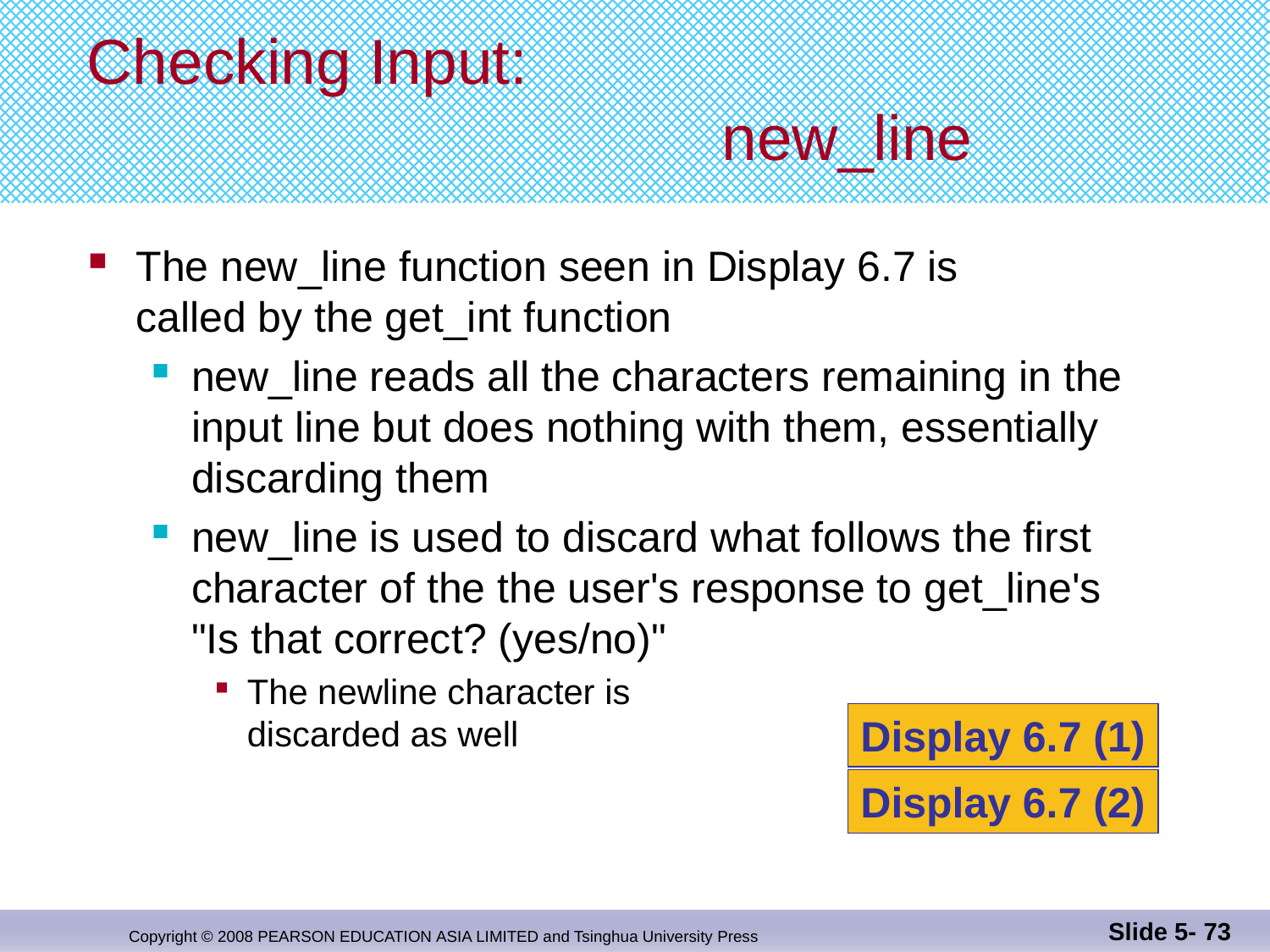

# Checking Input: new_line
The new_line function seen in Display 6.7 is
called by the get_int function
new_line reads all the characters remaining in the
input line but does nothing with them, essentially
discarding them
new_line is used to discard what follows the first
character of the the user's response to get_line's
"Is that correct? (yes/no)"
The newline character is
discarded as well
Display 6.7 (1)
Display 6.7 (2)
Slide 5- 73